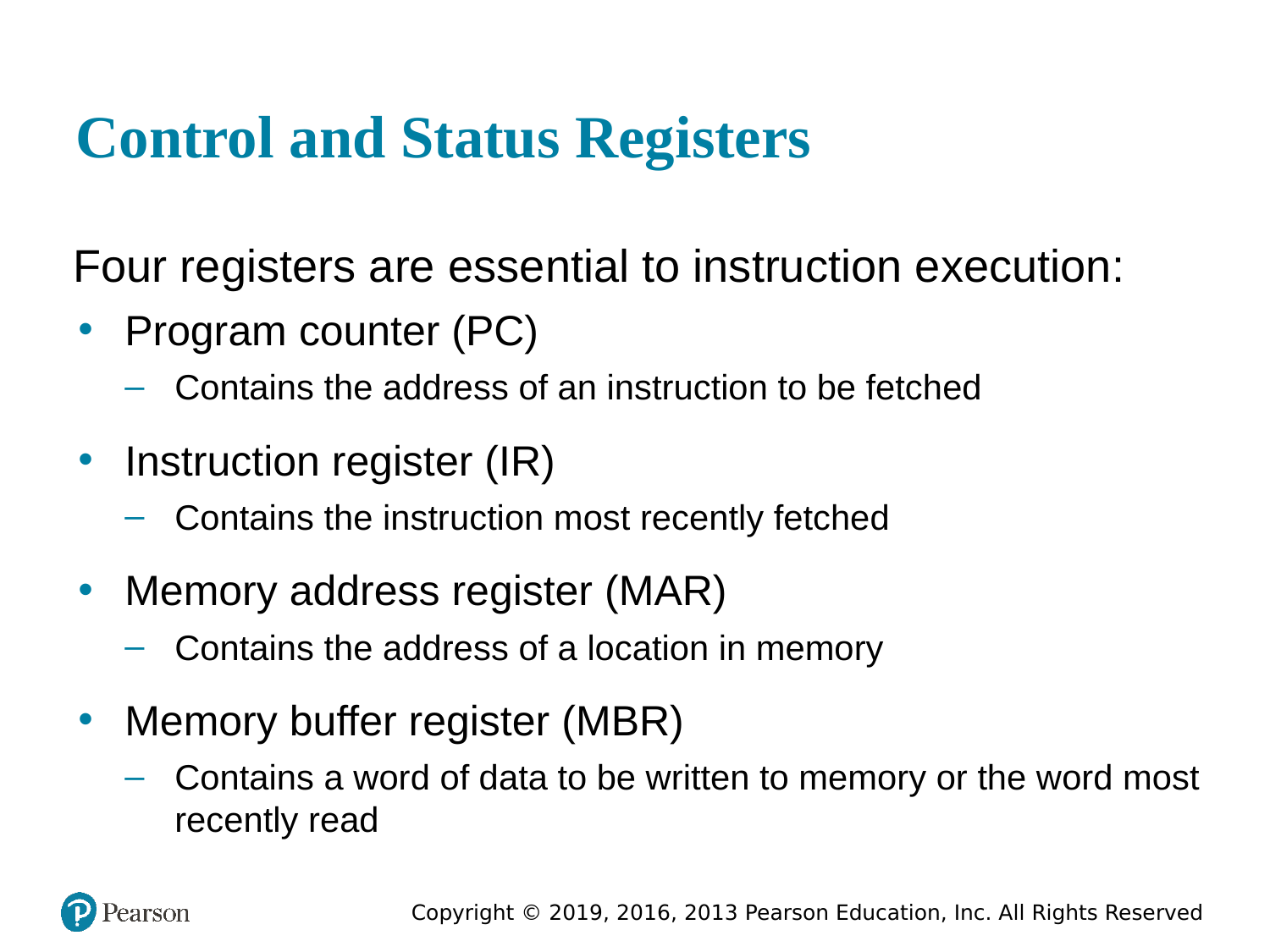

# Control and Status Registers
Four registers are essential to instruction execution:
Program counter (PC)
Contains the address of an instruction to be fetched
Instruction register (IR)
Contains the instruction most recently fetched
Memory address register (MAR)
Contains the address of a location in memory
Memory buffer register (MBR)
Contains a word of data to be written to memory or the word most recently read